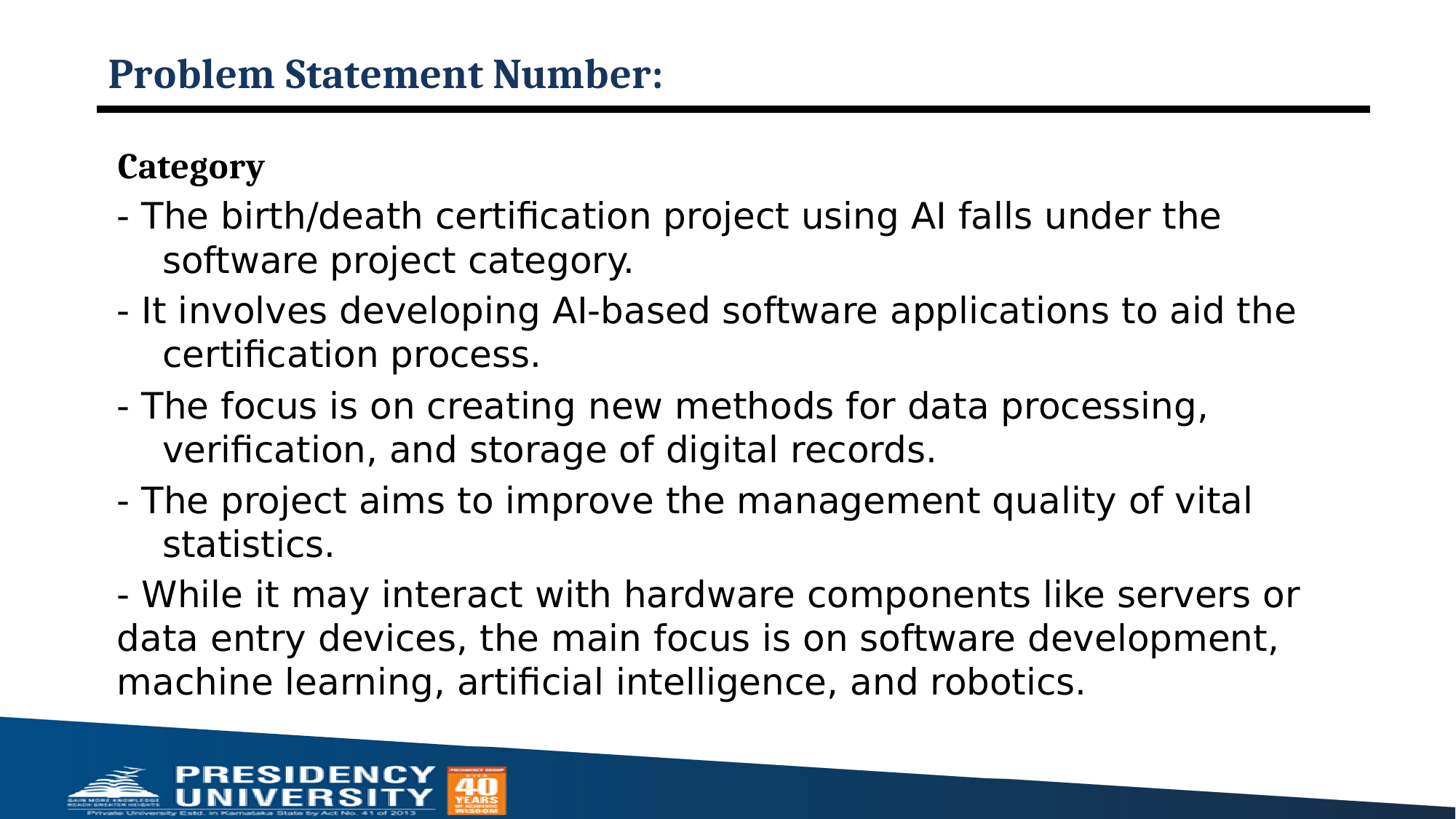

# Problem Statement Number:
Category
- The birth/death certification project using AI falls under the software project category.
- It involves developing AI-based software applications to aid the certification process.
- The focus is on creating new methods for data processing, verification, and storage of digital records.
- The project aims to improve the management quality of vital statistics.
- While it may interact with hardware components like servers or data entry devices, the main focus is on software development, machine learning, artificial intelligence, and robotics.